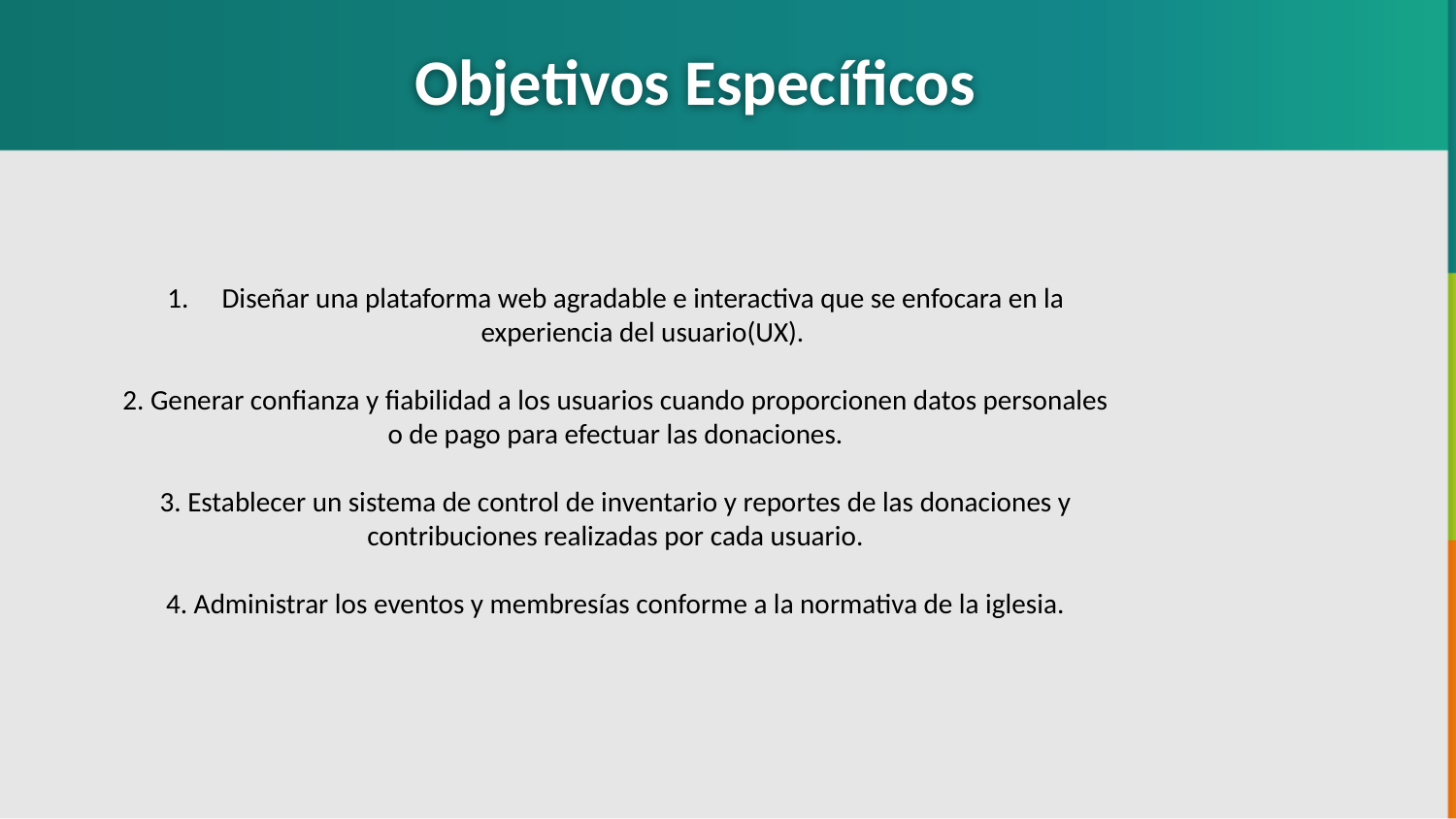

Objetivos Específicos

Diseñar una plataforma web agradable e interactiva que se enfocara en la experiencia del usuario(UX).

2. Generar confianza y fiabilidad a los usuarios cuando proporcionen datos personales o de pago para efectuar las donaciones.

3. Establecer un sistema de control de inventario y reportes de las donaciones y contribuciones realizadas por cada usuario.

4. Administrar los eventos y membresías conforme a la normativa de la iglesia.